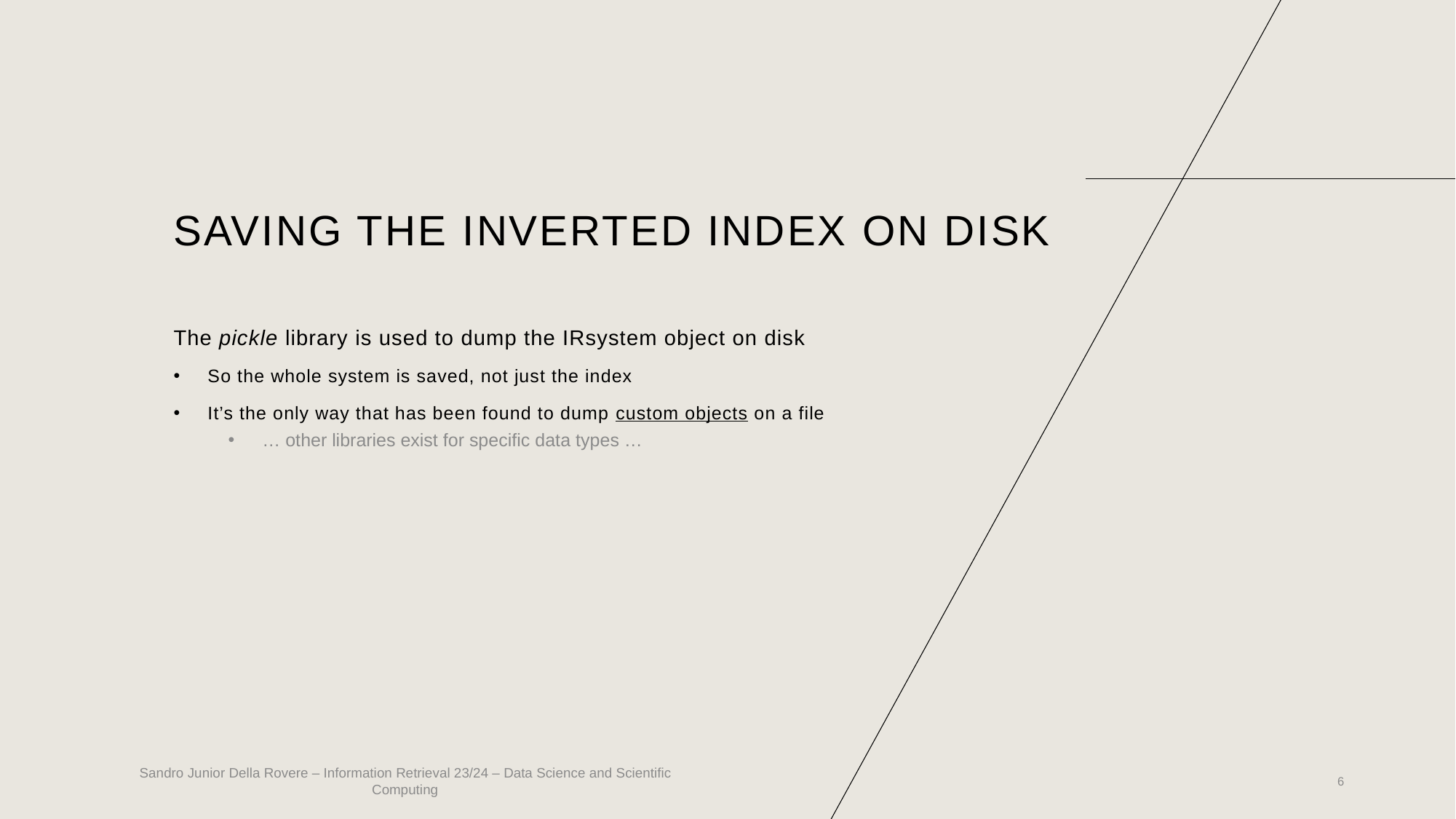

# Saving the inverted index on disk
The pickle library is used to dump the IRsystem object on disk
So the whole system is saved, not just the index
It’s the only way that has been found to dump custom objects on a file
… other libraries exist for specific data types …
6
Sandro Junior Della Rovere – Information Retrieval 23/24 – Data Science and Scientific Computing